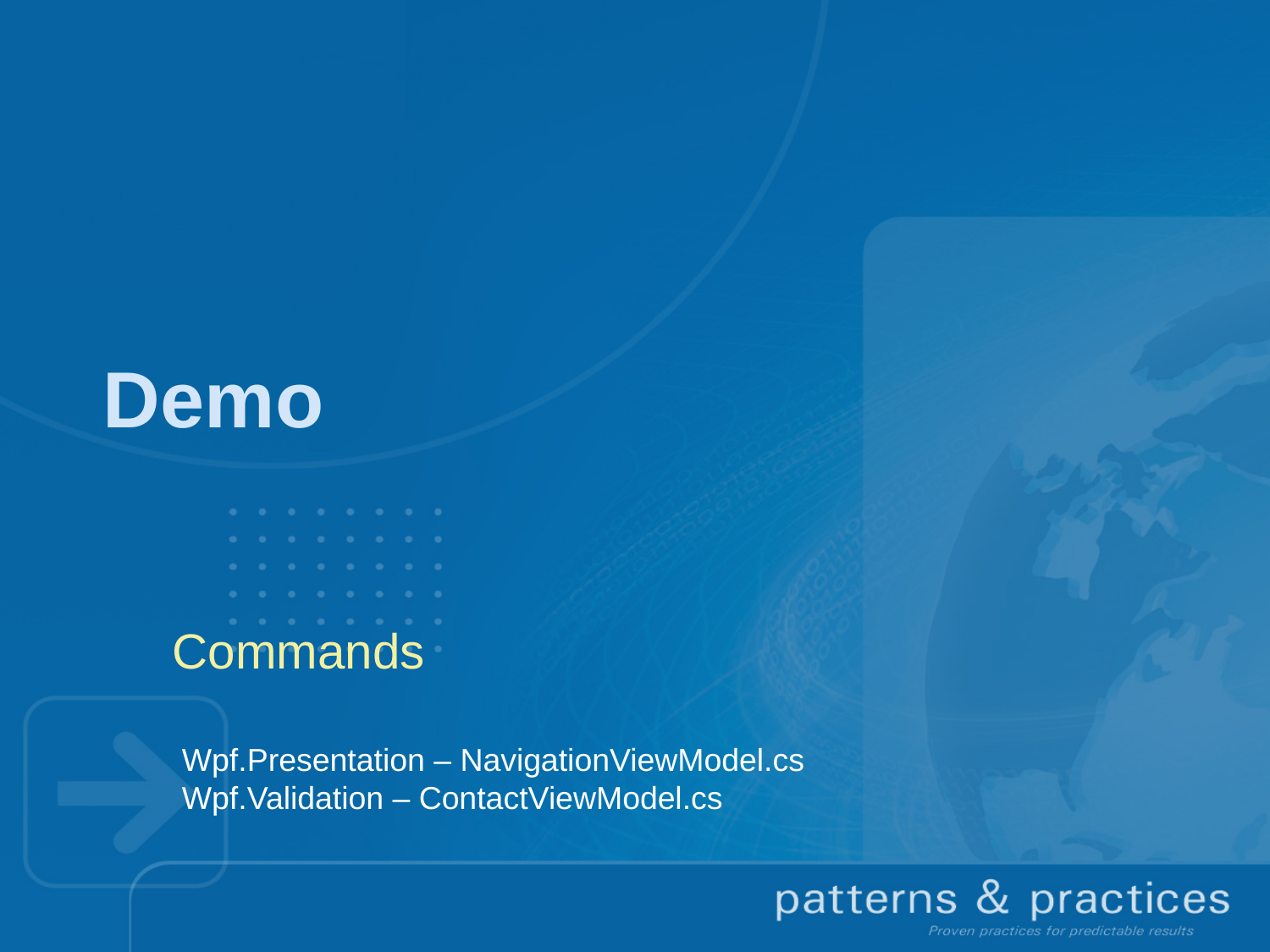

# Demo
Commands
Wpf.Presentation – NavigationViewModel.cs
Wpf.Validation – ContactViewModel.cs